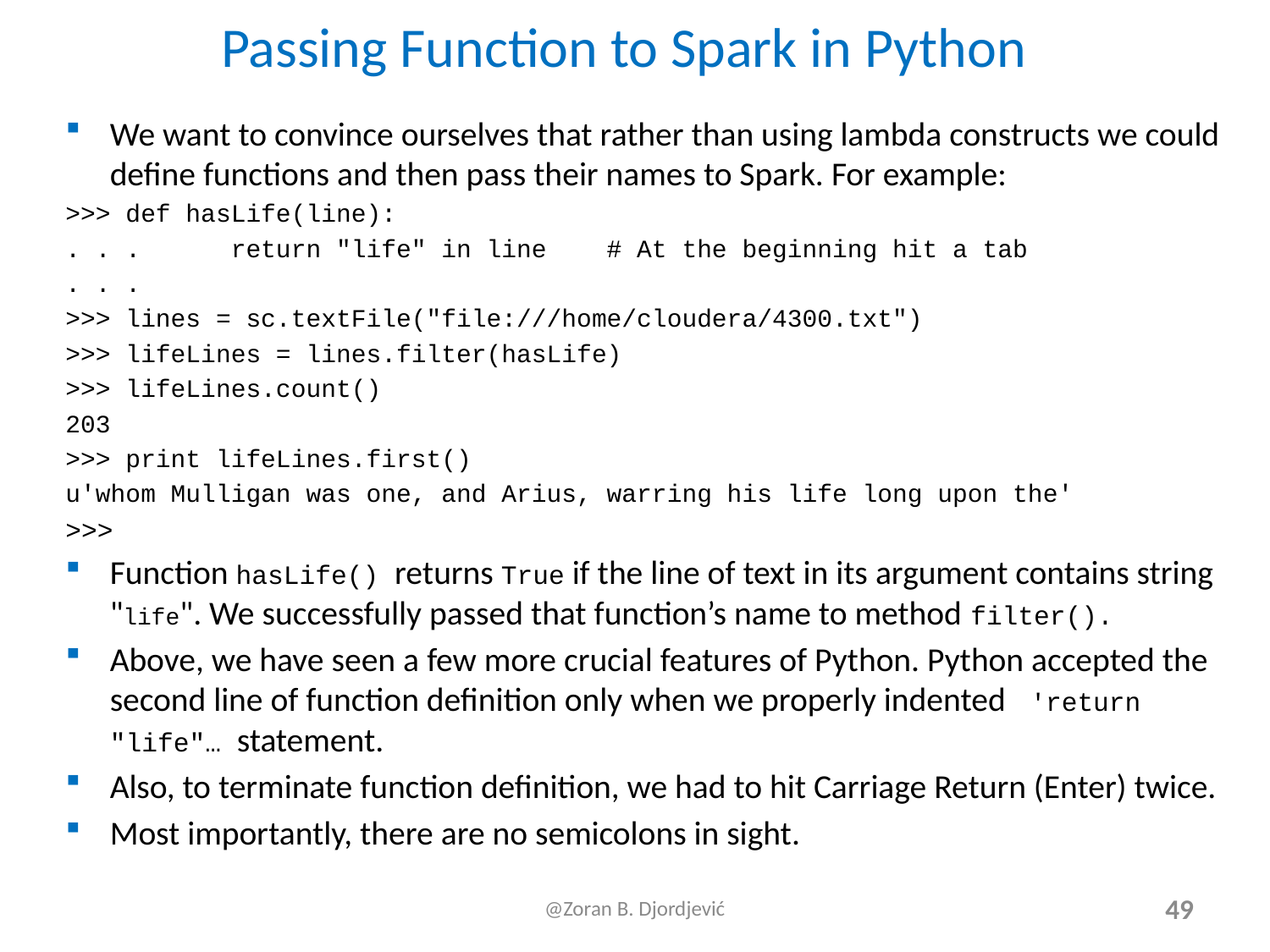

# Passing Function to Spark in Python
We want to convince ourselves that rather than using lambda constructs we could define functions and then pass their names to Spark. For example:
>>> def hasLife(line):
. . .      return "life" in line    # At the beginning hit a tab
. . .
>>> lines = sc.textFile("file:///home/cloudera/4300.txt")
>>> lifeLines = lines.filter(hasLife)
>>> lifeLines.count()
203
>>> print lifeLines.first()
u'whom Mulligan was one, and Arius, warring his life long upon the'
>>>
Function hasLife() returns True if the line of text in its argument contains string "life". We successfully passed that function’s name to method filter().
Above, we have seen a few more crucial features of Python. Python accepted the second line of function definition only when we properly indented  'return "life"… statement.
Also, to terminate function definition, we had to hit Carriage Return (Enter) twice.
Most importantly, there are no semicolons in sight.

@Zoran B. Djordjević
49